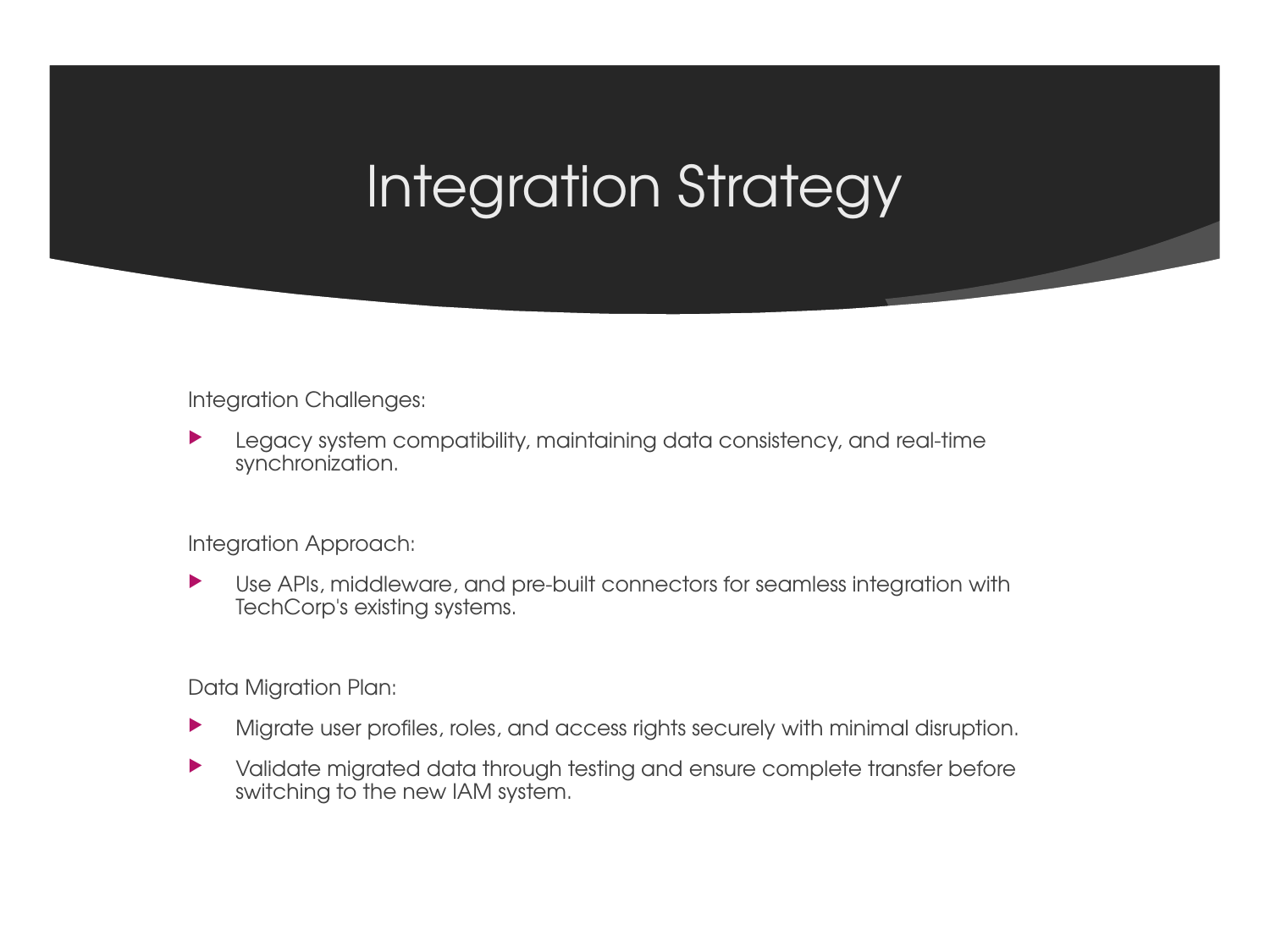

# Integration Strategy

Integration Challenges:
Legacy system compatibility, maintaining data consistency, and real-time synchronization.

Integration Approach:
Use APIs, middleware, and pre-built connectors for seamless integration with TechCorp's existing systems.

Data Migration Plan:
Migrate user profiles, roles, and access rights securely with minimal disruption.
Validate migrated data through testing and ensure complete transfer before switching to the new IAM system.